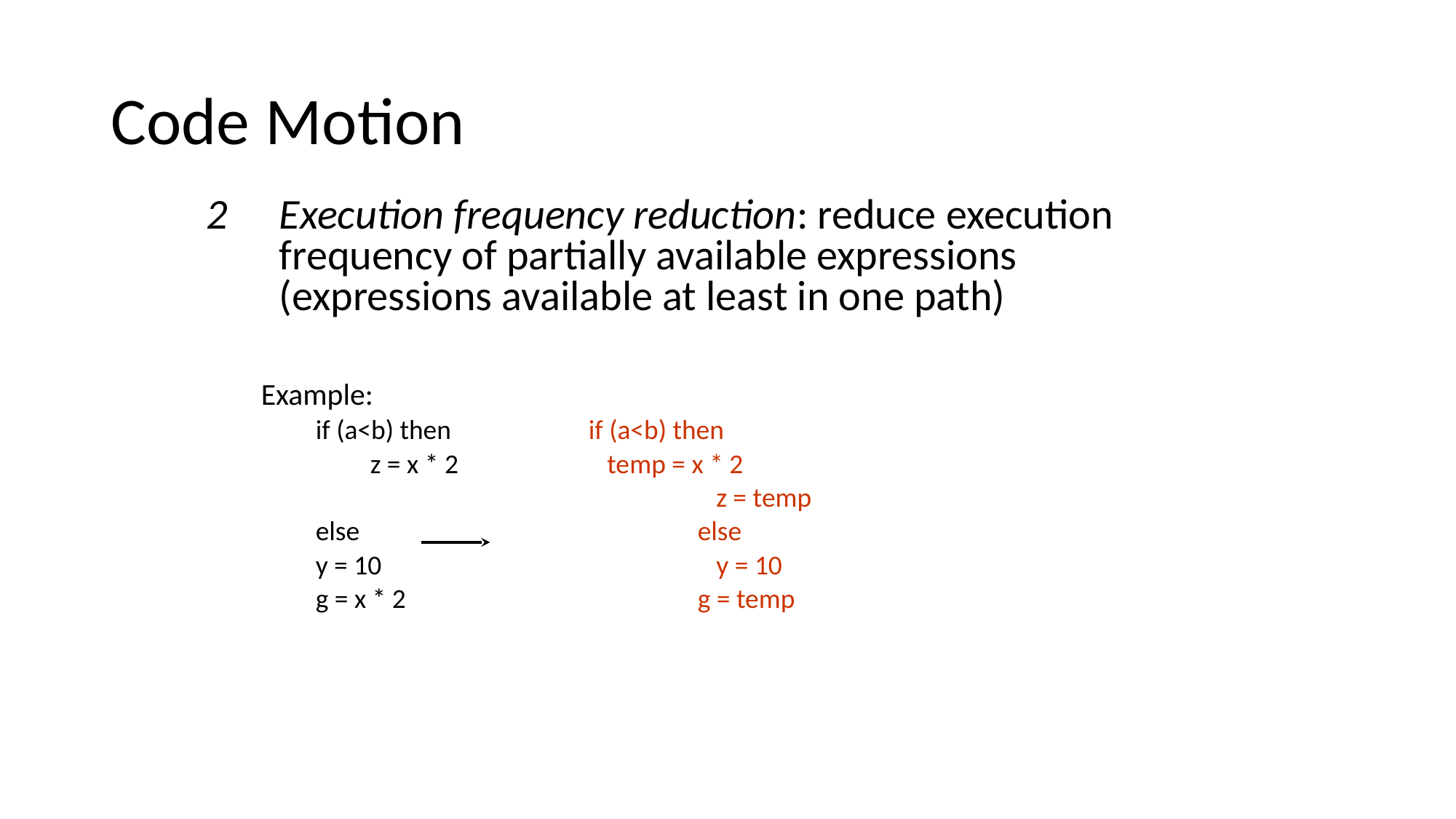

# Code Motion
Execution frequency reduction: reduce execution frequency of partially available expressions (expressions available at least in one path)

Example:
if (a<b) then		if (a<b) then
	z = x * 2		   temp = x * 2
				   z = temp
else				else
y = 10 			   y = 10
g = x * 2 			g = temp